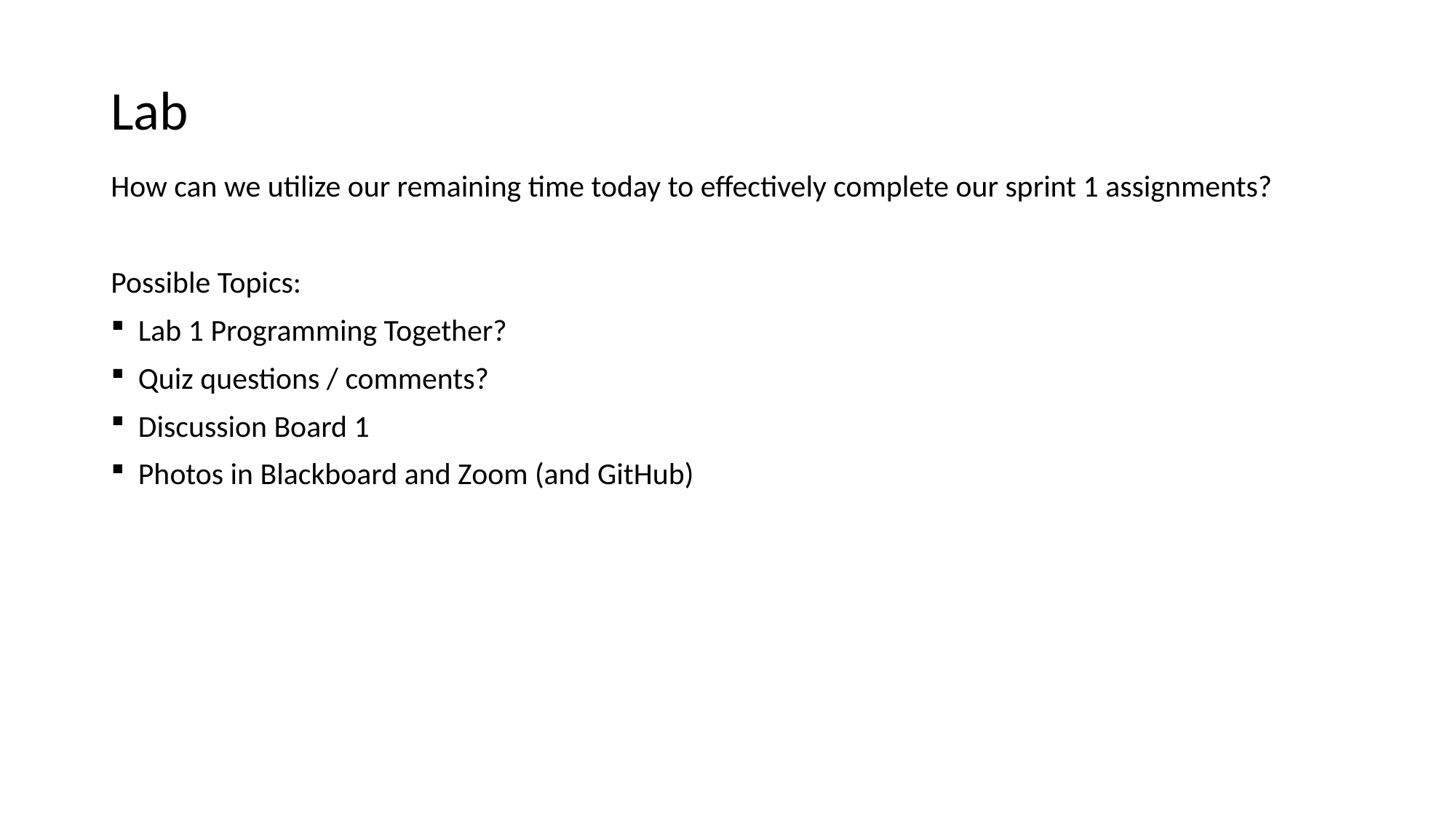

# Lab
How can we utilize our remaining time today to effectively complete our sprint 1 assignments?

Possible Topics:
Lab 1 Programming Together?
Quiz questions / comments?
Discussion Board 1
Photos in Blackboard and Zoom (and GitHub)